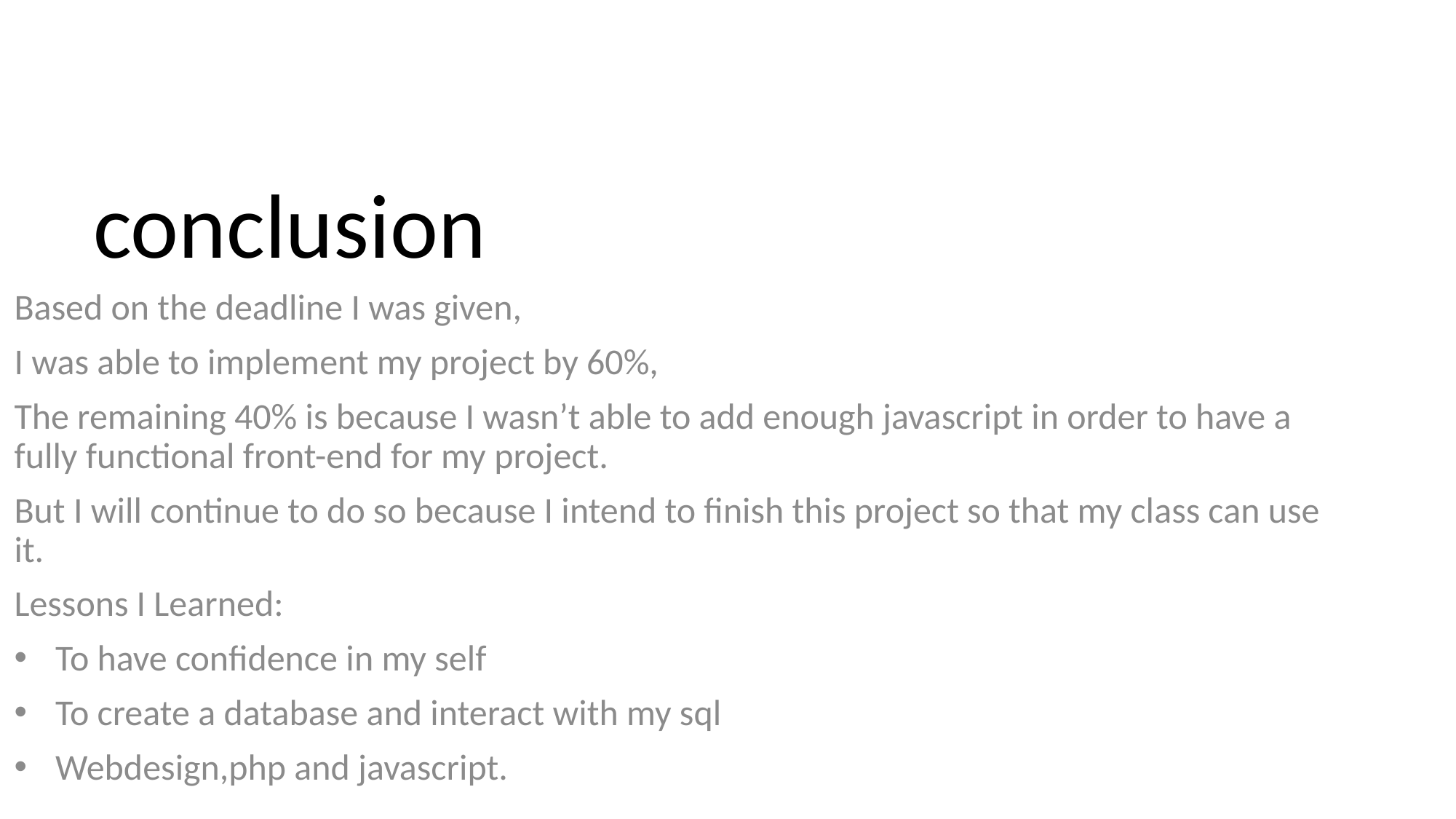

# conclusion
Based on the deadline I was given,
I was able to implement my project by 60%,
The remaining 40% is because I wasn’t able to add enough javascript in order to have a fully functional front-end for my project.
But I will continue to do so because I intend to finish this project so that my class can use it.
Lessons I Learned:
To have confidence in my self
To create a database and interact with my sql
Webdesign,php and javascript.